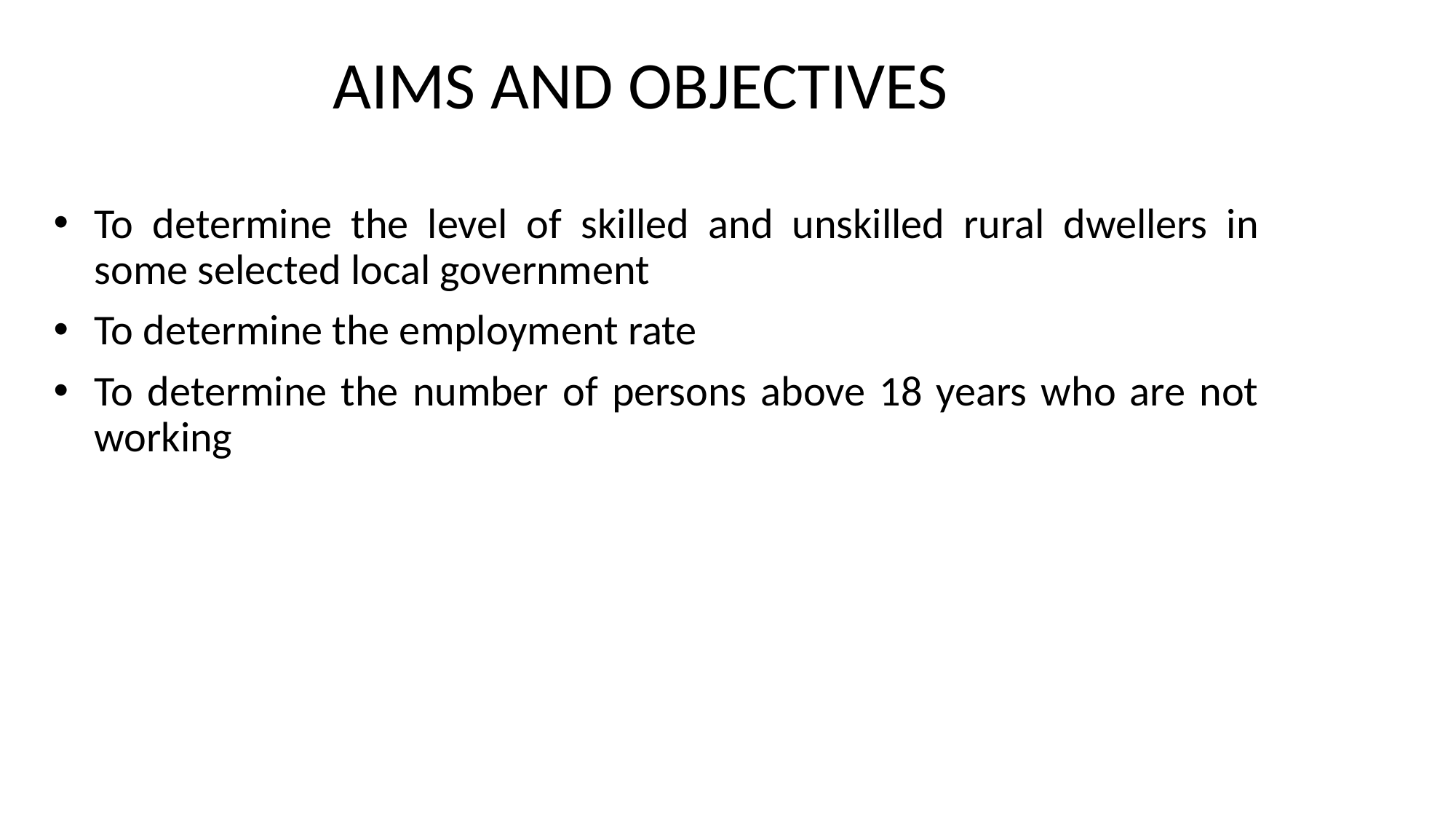

# AIMS AND OBJECTIVES
To determine the level of skilled and unskilled rural dwellers in some selected local government
To determine the employment rate
To determine the number of persons above 18 years who are not working